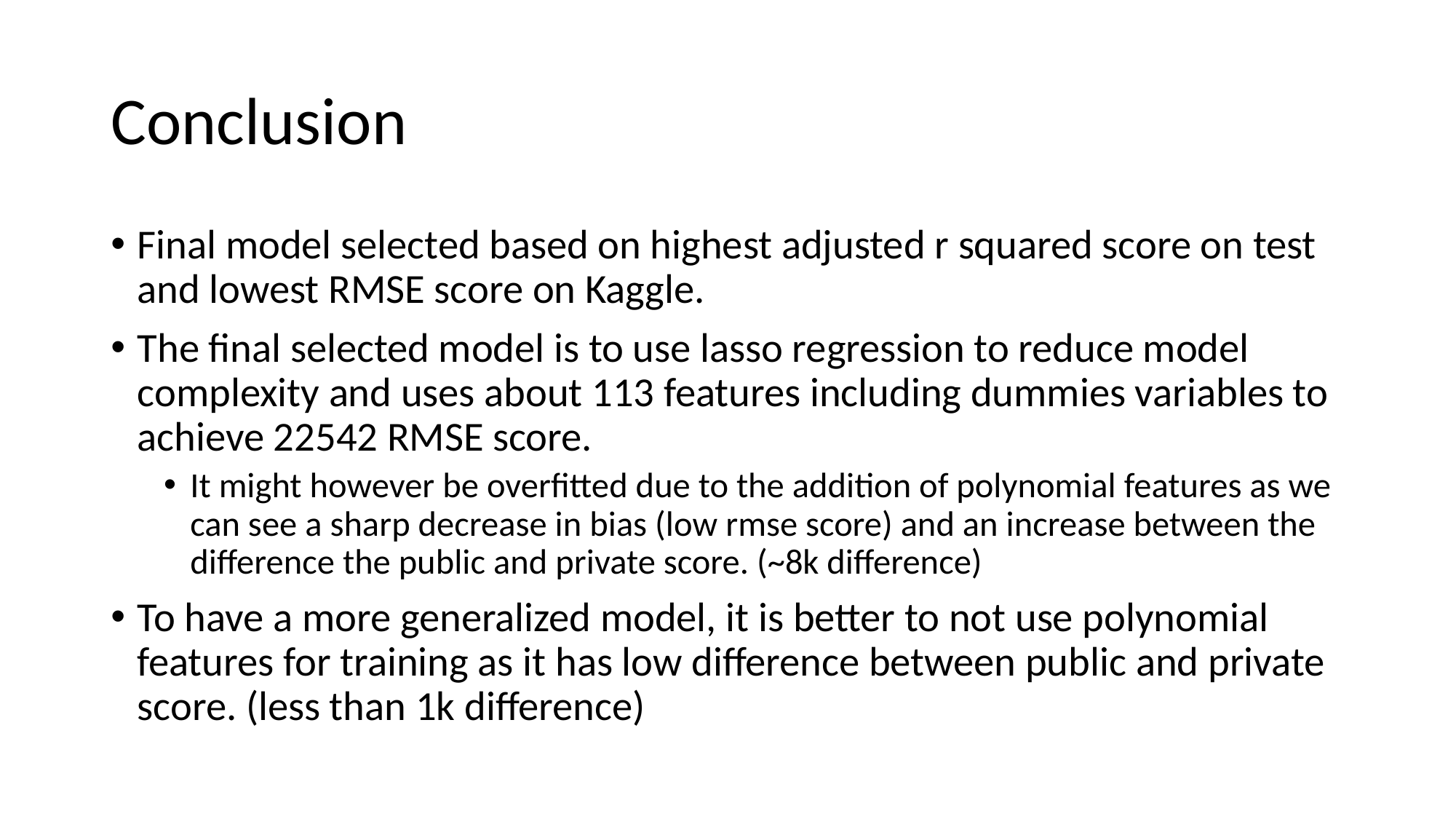

# Conclusion
Final model selected based on highest adjusted r squared score on test and lowest RMSE score on Kaggle.
The final selected model is to use lasso regression to reduce model complexity and uses about 113 features including dummies variables to achieve 22542 RMSE score.
It might however be overfitted due to the addition of polynomial features as we can see a sharp decrease in bias (low rmse score) and an increase between the difference the public and private score. (~8k difference)
To have a more generalized model, it is better to not use polynomial features for training as it has low difference between public and private score. (less than 1k difference)